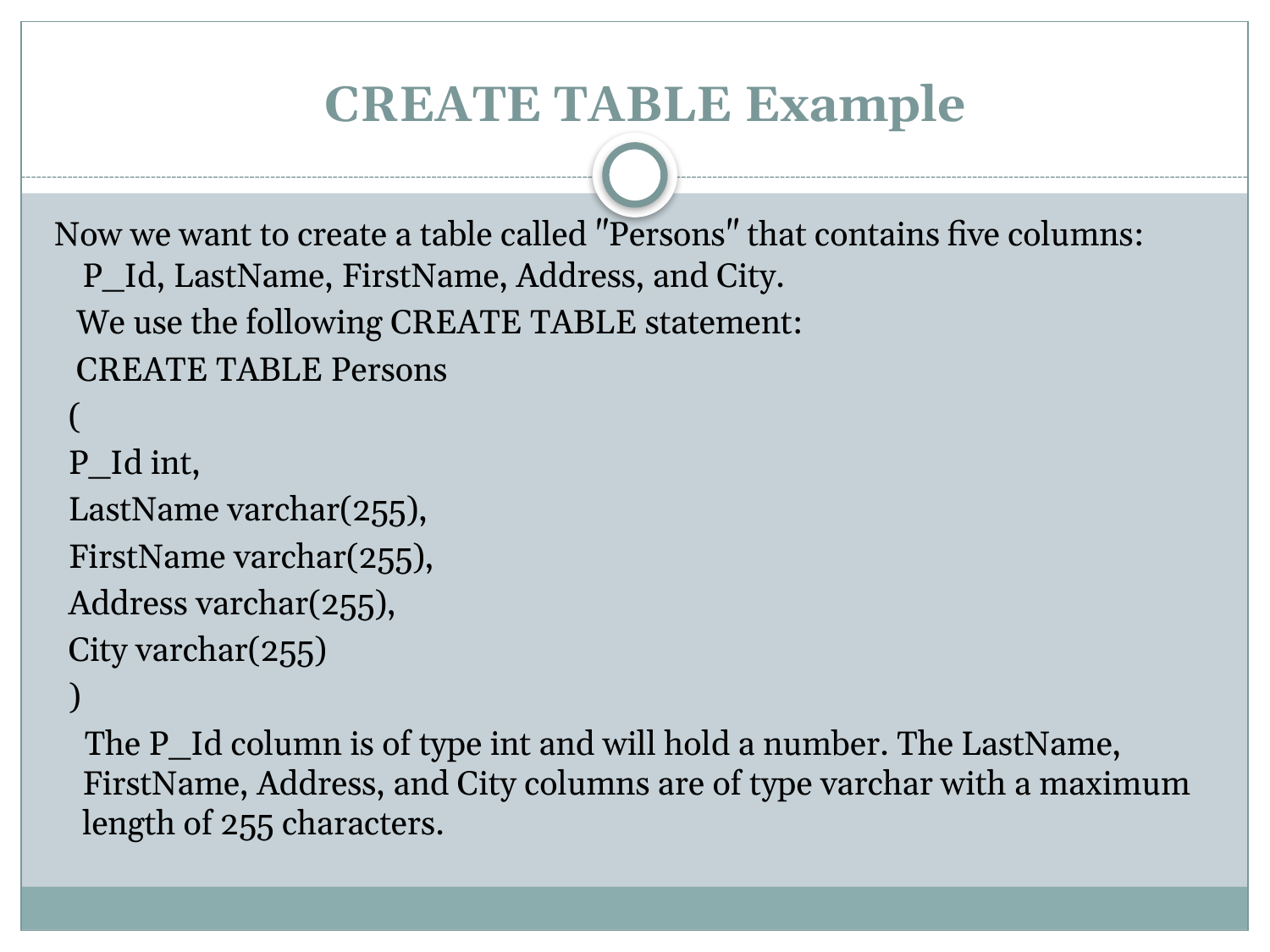

# CREATE TABLE Example

 Now we want to create a table called "Persons" that contains five columns: P_Id, LastName, FirstName, Address, and City.
    We use the following CREATE TABLE statement:
    CREATE TABLE Persons
   (
   P_Id int,
   LastName varchar(255),
   FirstName varchar(255),
   Address varchar(255),
   City varchar(255)
   )
     The P_Id column is of type int and will hold a number. The LastName, FirstName, Address, and City columns are of type varchar with a maximum length of 255 characters.